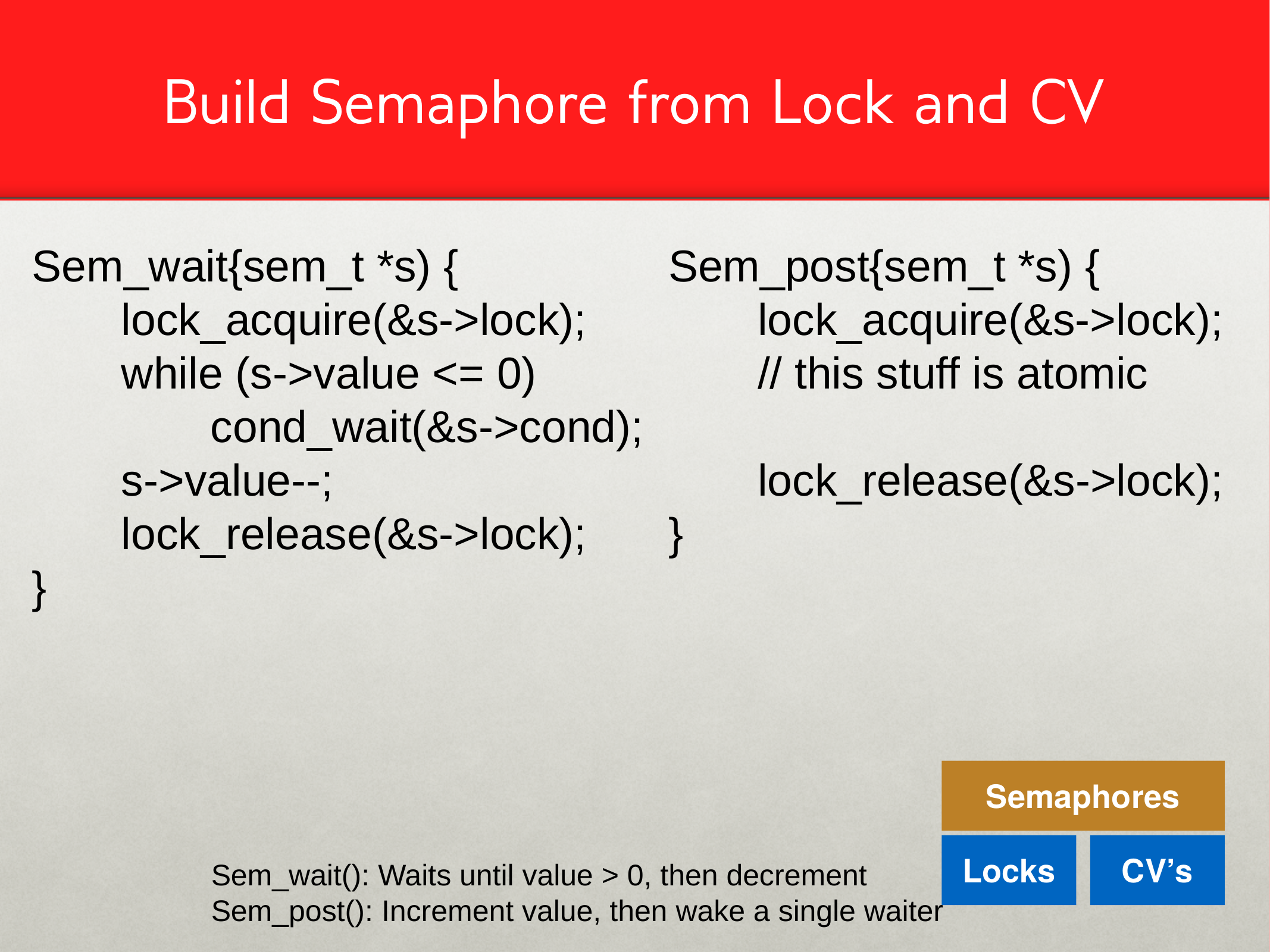

# Build Semaphore from Lock and CV
Sem_wait{sem_t *s) {
	lock_acquire(&s->lock);
	while (s->value <= 0)
		cond_wait(&s->cond);
	s->value--;
	lock_release(&s->lock);
}

Sem_post{sem_t *s) {
	lock_acquire(&s->lock);
	// this stuff is atomic

	lock_release(&s->lock);
}

Semaphores
Locks
CV’s
Sem_wait(): Waits until value > 0, then decrement
Sem_post(): Increment value, then wake a single waiter